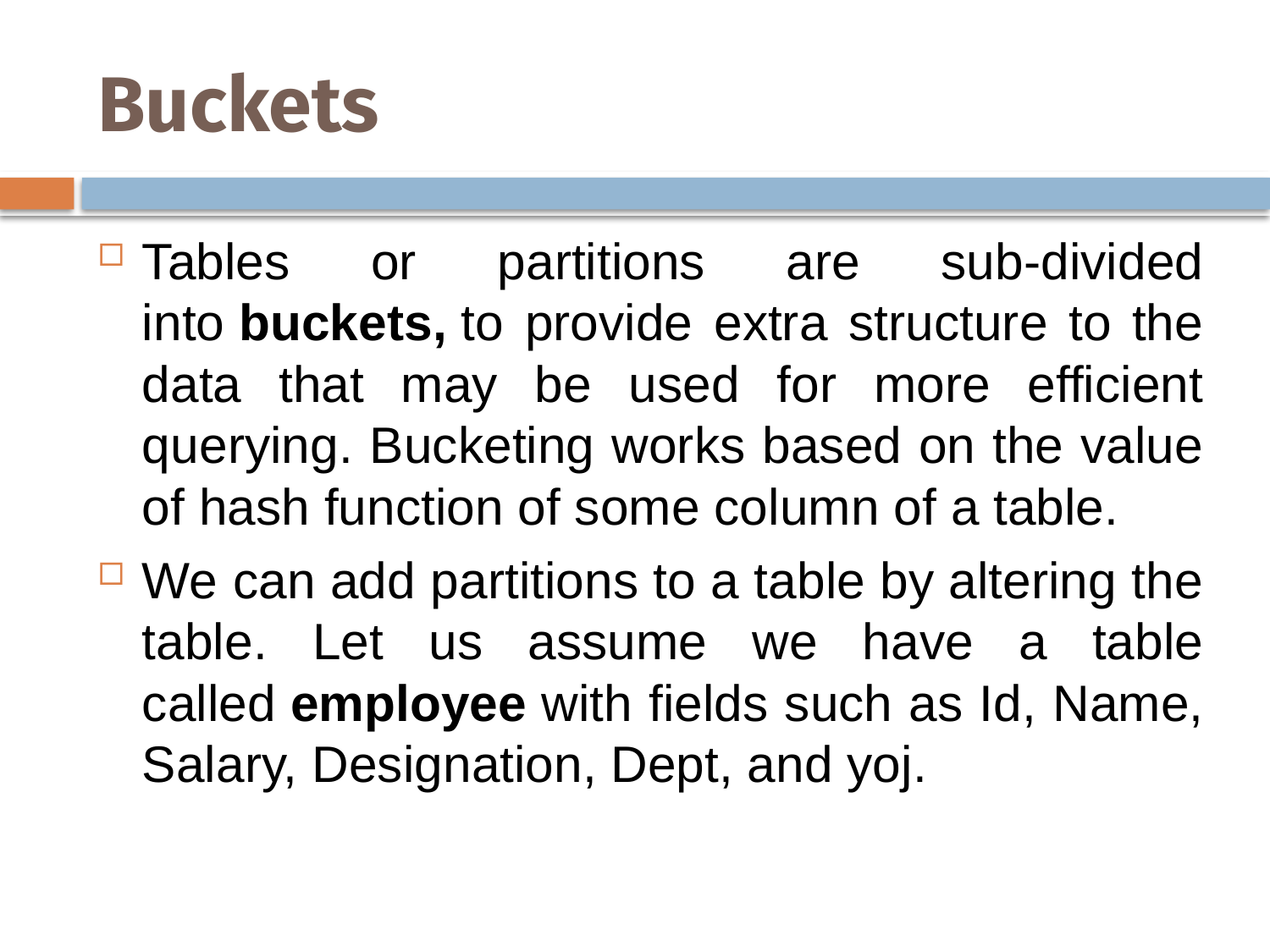

# Buckets
Tables or partitions are sub-divided into buckets, to provide extra structure to the data that may be used for more efficient querying. Bucketing works based on the value of hash function of some column of a table.
We can add partitions to a table by altering the table. Let us assume we have a table called employee with fields such as Id, Name, Salary, Designation, Dept, and yoj.